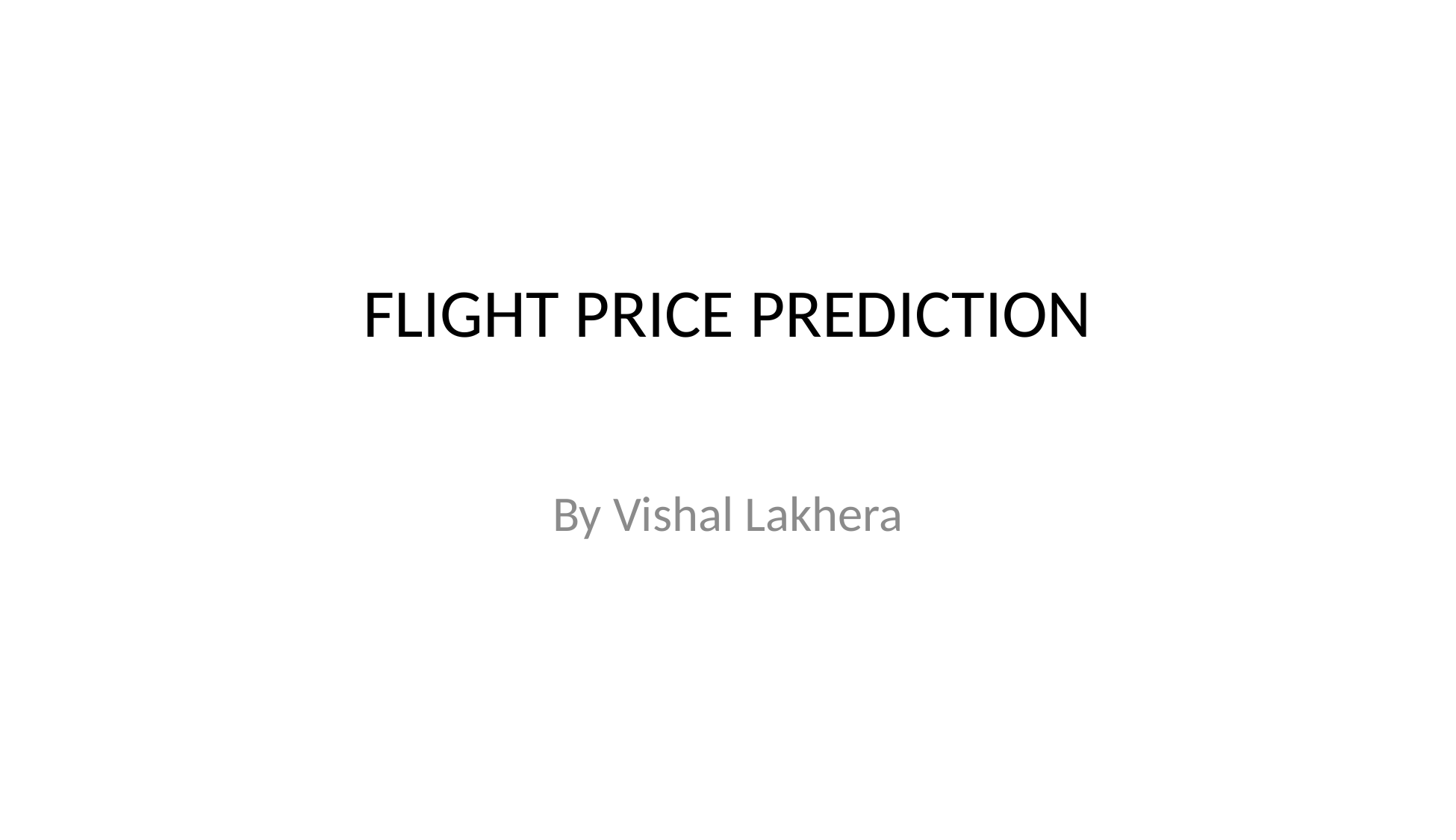

# FLIGHT PRICE PREDICTION
By Vishal Lakhera